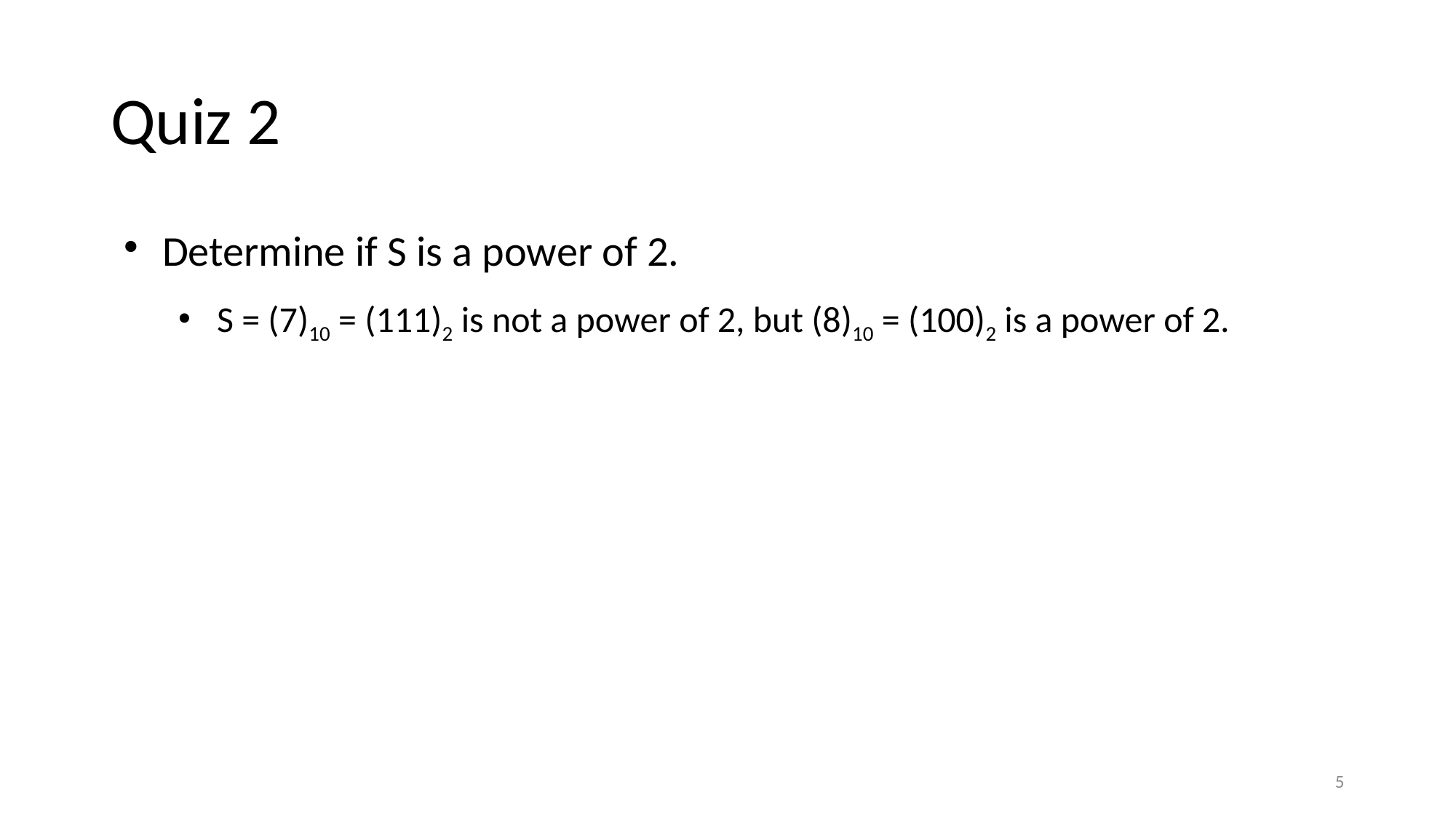

# Quiz 2
Determine if S is a power of 2.
S = (7)10 = (111)2 is not a power of 2, but (8)10 = (100)2 is a power of 2.
5